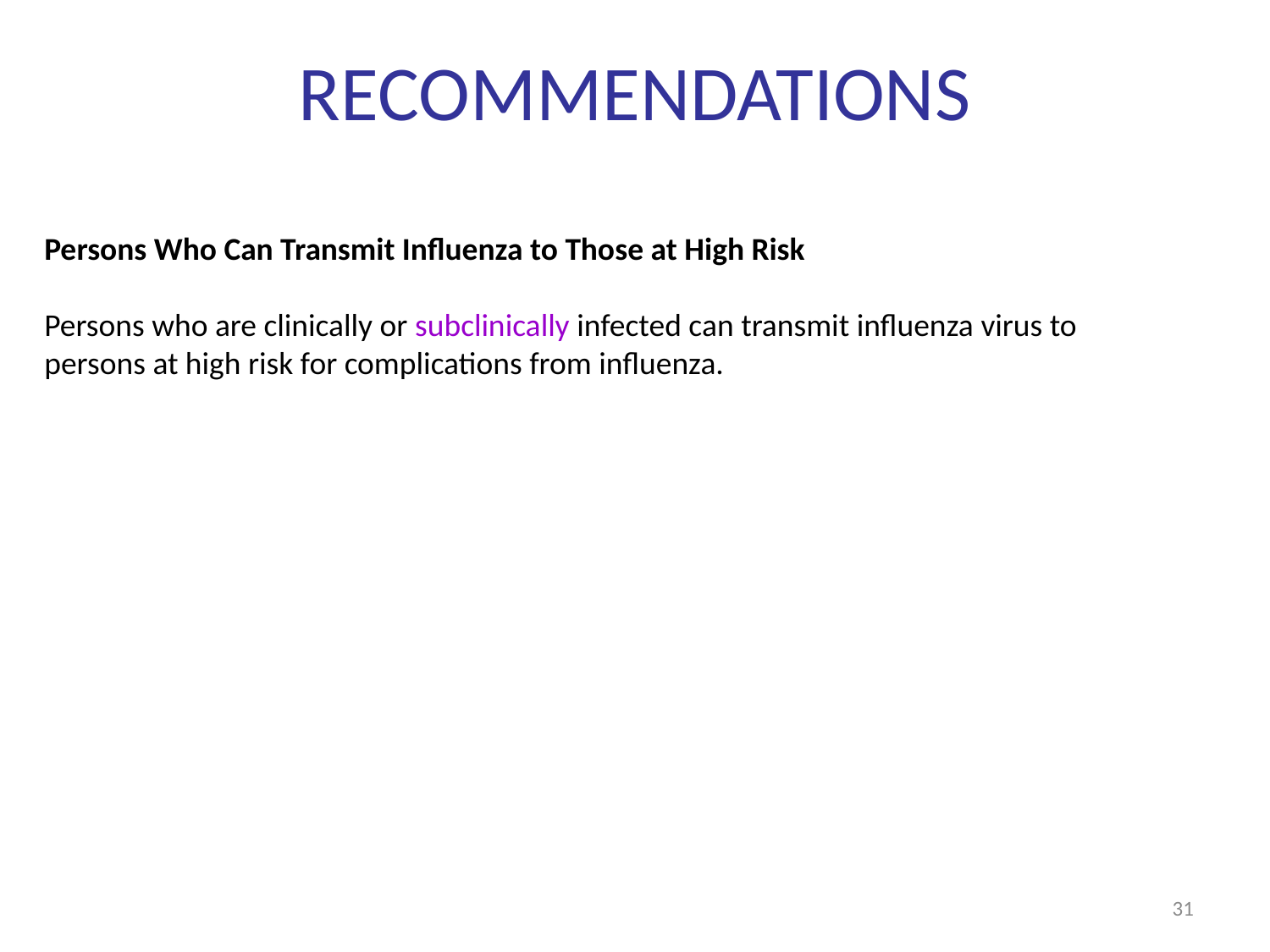

# RECOMMENDATIONS
Persons Who Can Transmit Influenza to Those at High Risk

Persons who are clinically or subclinically infected can transmit influenza virus to persons at high risk for complications from influenza.

31